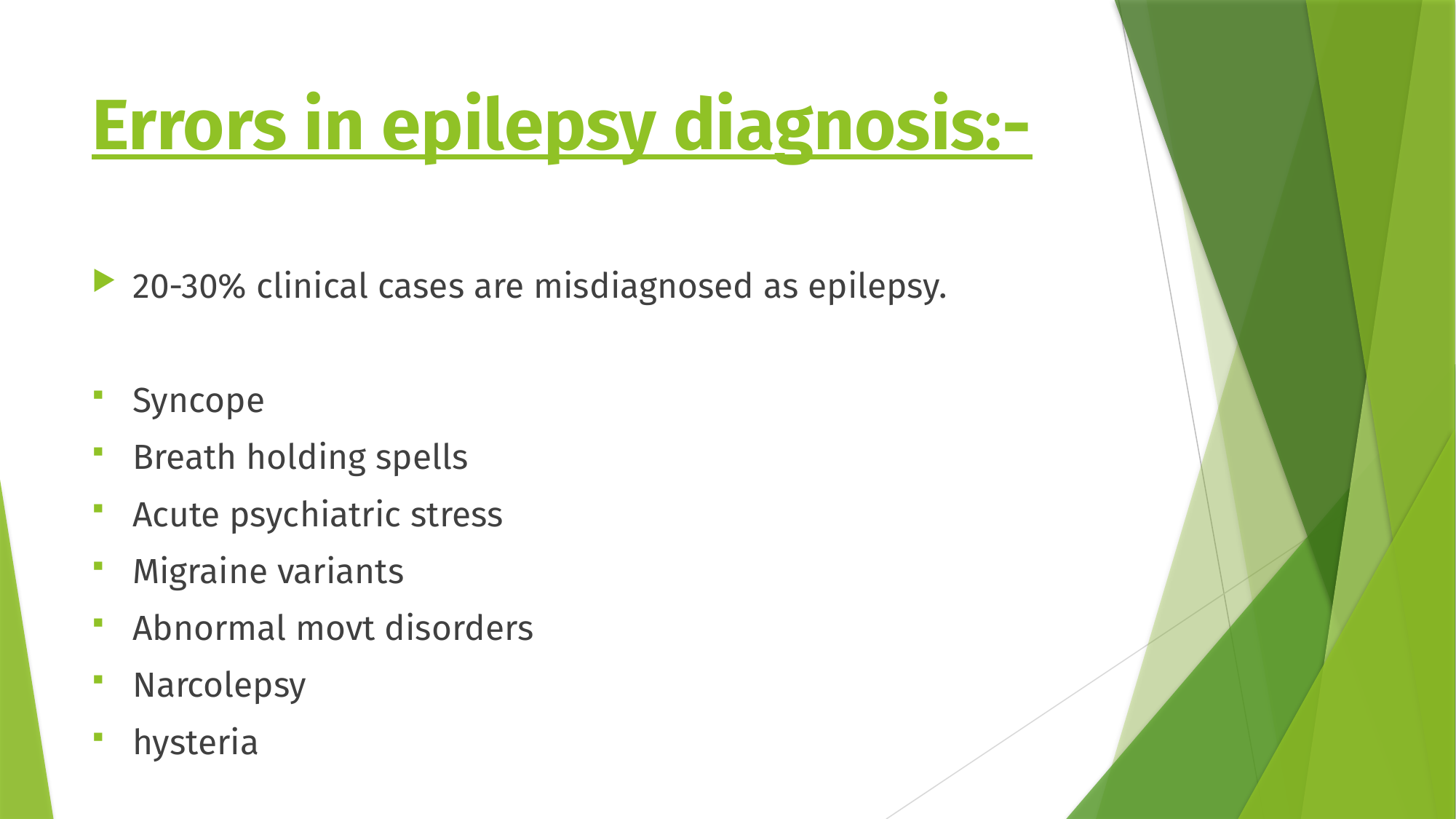

# Errors in epilepsy diagnosis:-
20-30% clinical cases are misdiagnosed as epilepsy.

Syncope
Breath holding spells
Acute psychiatric stress
Migraine variants
Abnormal movt disorders
Narcolepsy
hysteria